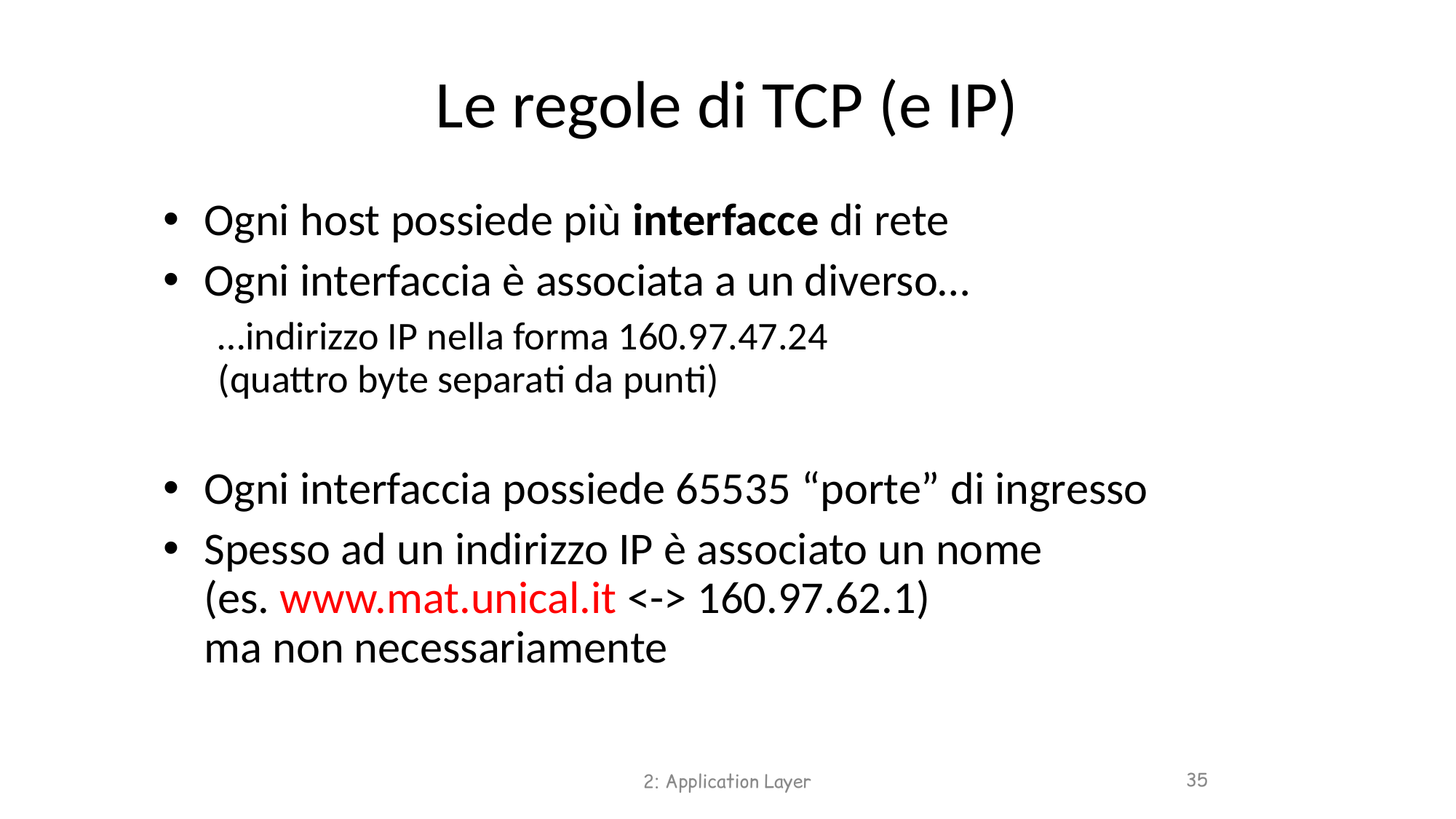

Le regole di TCP (e IP)
Ogni host possiede più interfacce di rete
Ogni interfaccia è associata a un diverso…
…indirizzo IP nella forma 160.97.47.24
(quattro byte separati da punti)

Ogni interfaccia possiede 65535 “porte” di ingresso
Spesso ad un indirizzo IP è associato un nome
(es. www.mat.unical.it <-> 160.97.62.1)
ma non necessariamente
2: Application Layer
35